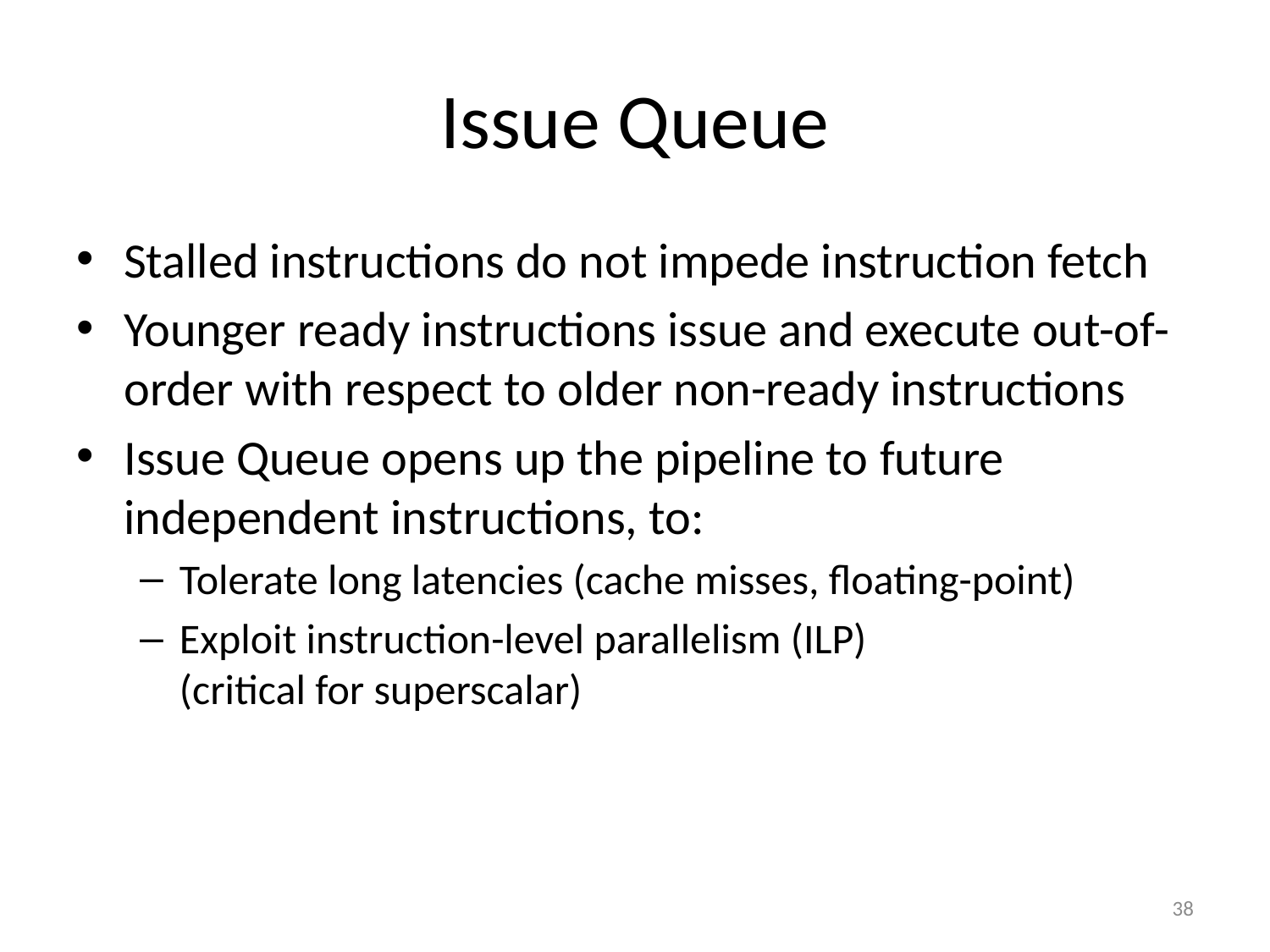

# Issue Queue
Stalled instructions do not impede instruction fetch
Younger ready instructions issue and execute out-of-order with respect to older non-ready instructions
Issue Queue opens up the pipeline to future independent instructions, to:
Tolerate long latencies (cache misses, floating-point)
Exploit instruction-level parallelism (ILP)
(critical for superscalar)
38